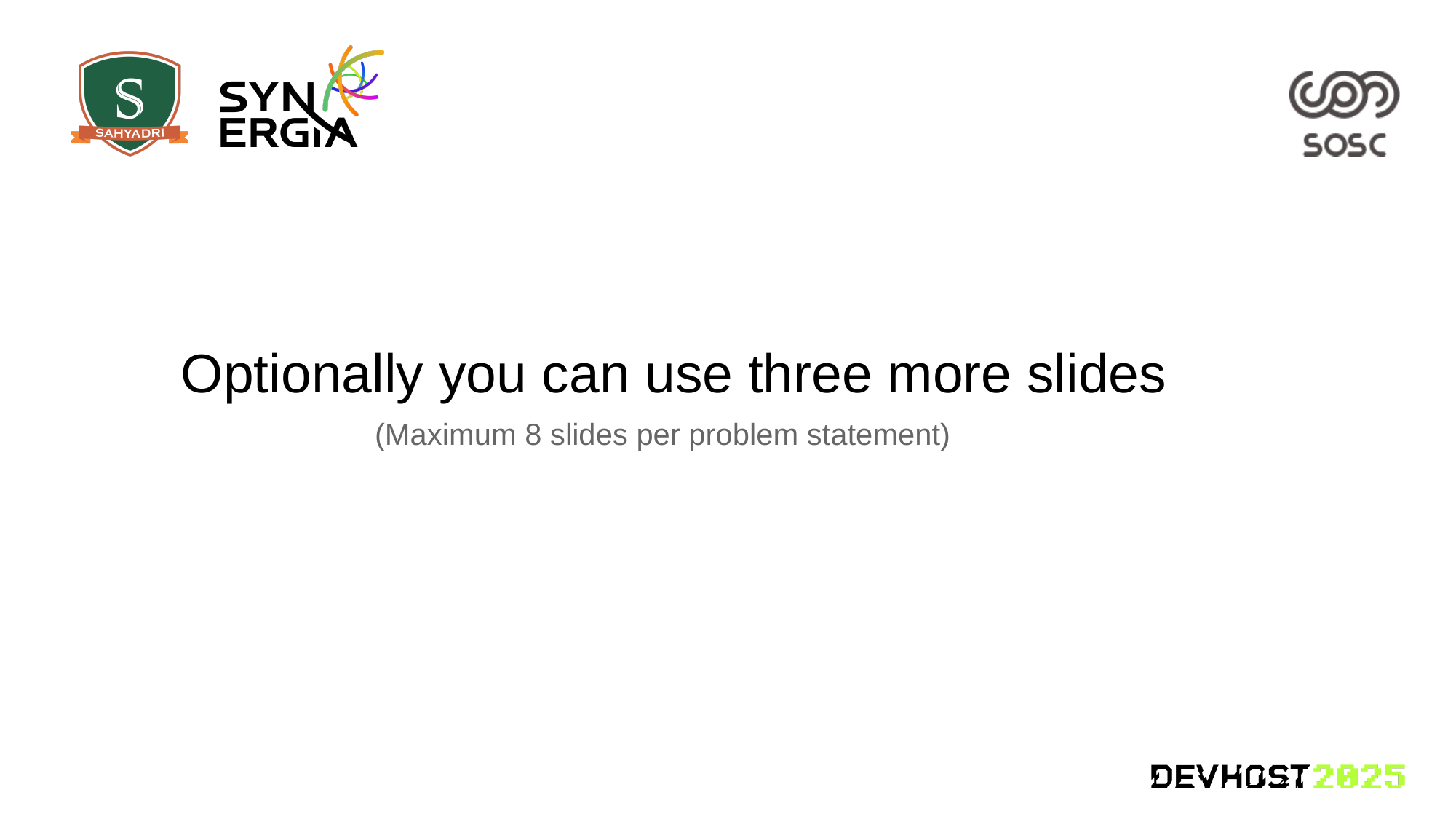

Optionally you can use three more slides
(Maximum 8 slides per problem statement)